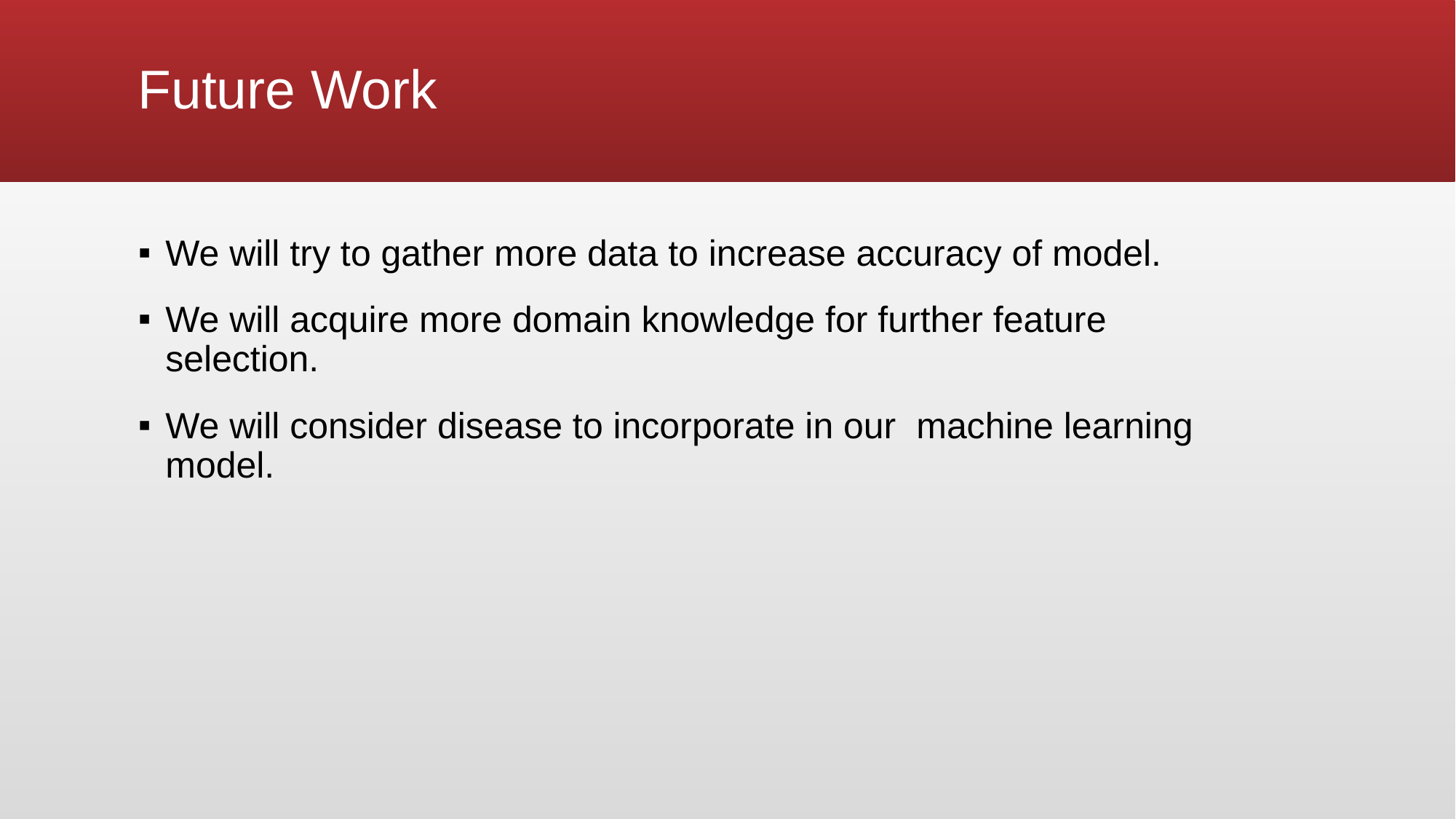

# Future Work
We will try to gather more data to increase accuracy of model.
We will acquire more domain knowledge for further feature selection.
We will consider disease to incorporate in our  machine learning model.